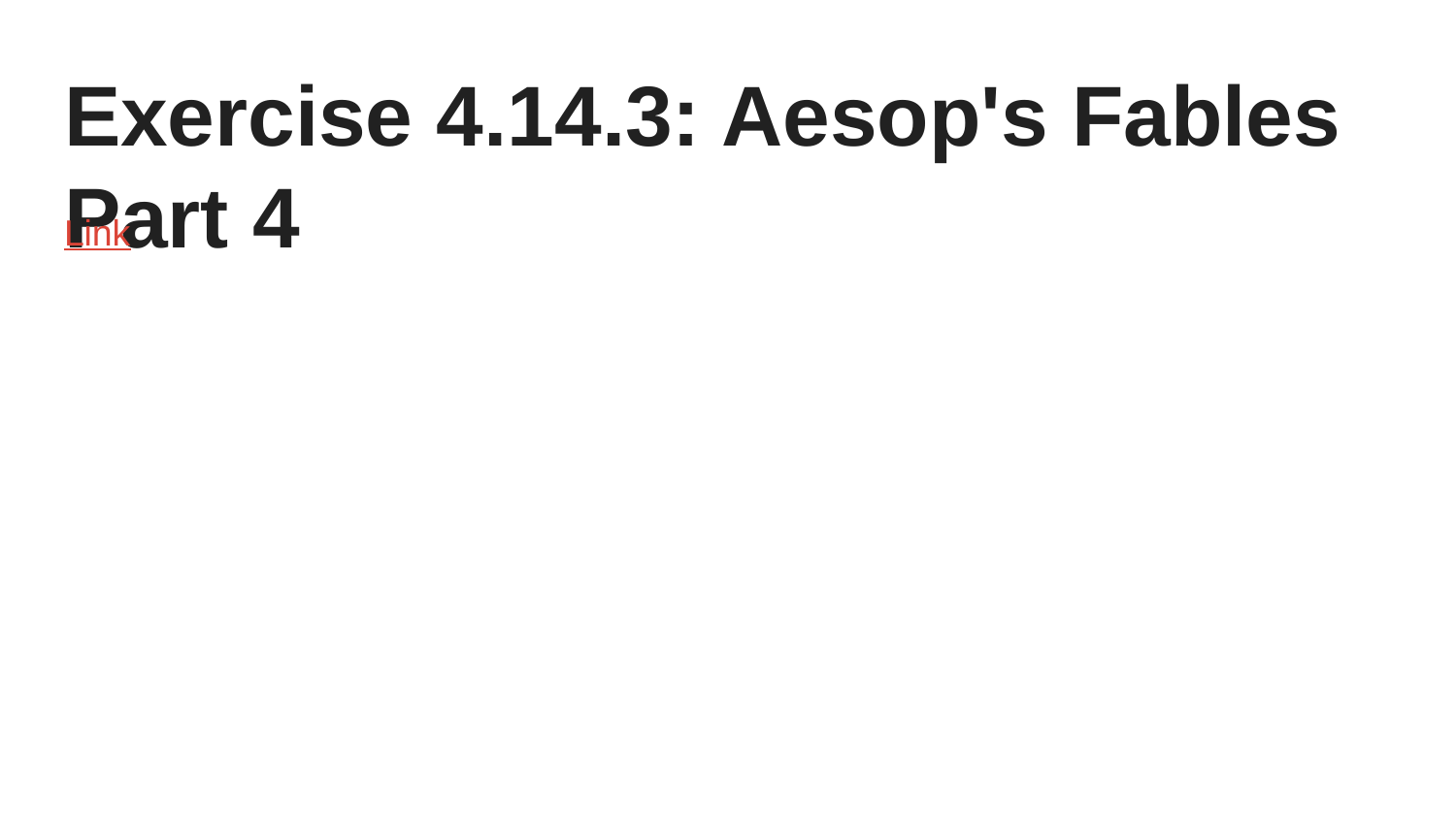

# Exercise 4.14.3: Aesop's Fables Part 4
Link